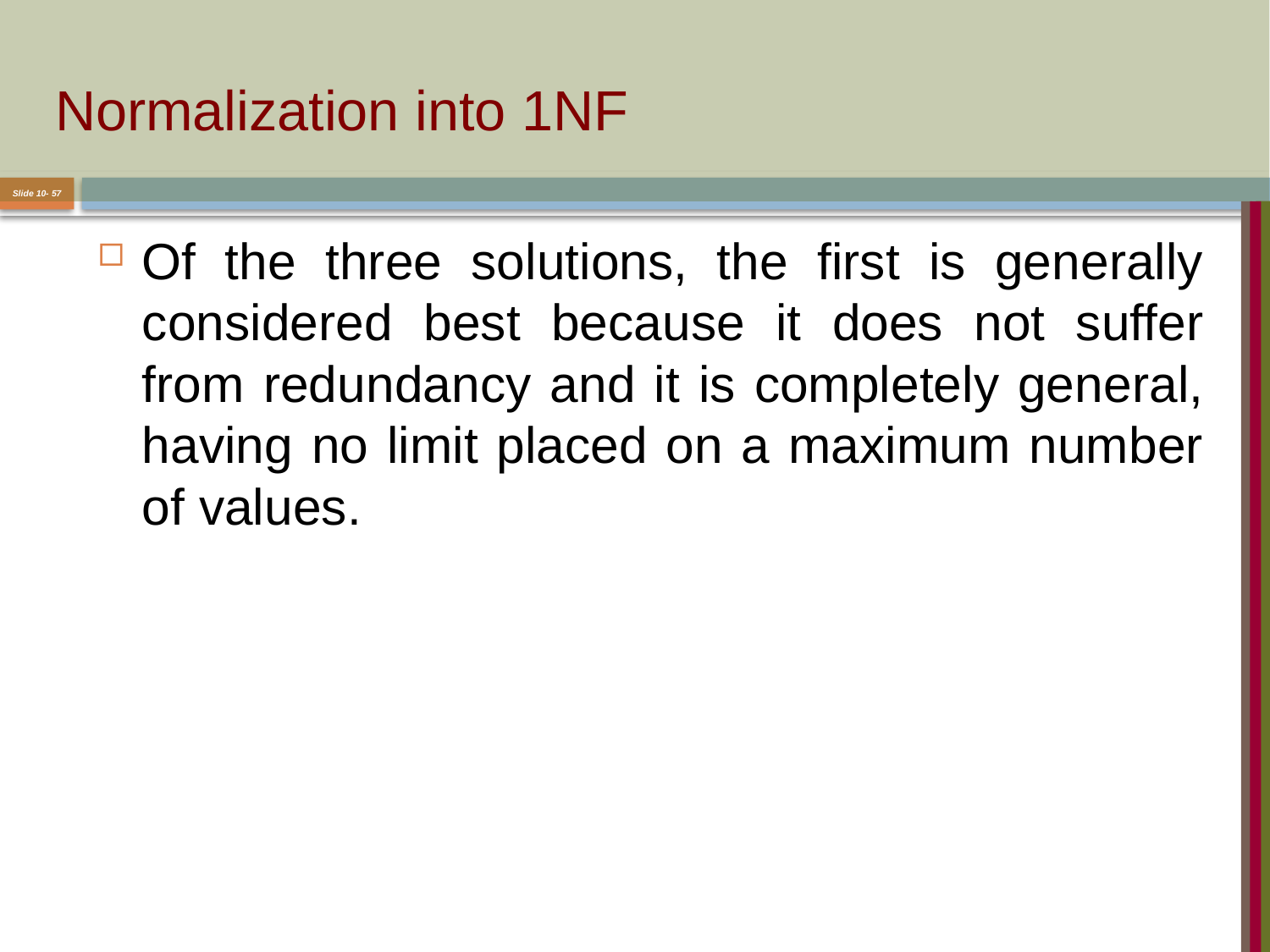

# Normalization into 1NF
Slide 10- 57
Of the three solutions, the first is generally considered best because it does not suffer from redundancy and it is completely general, having no limit placed on a maximum number of values.